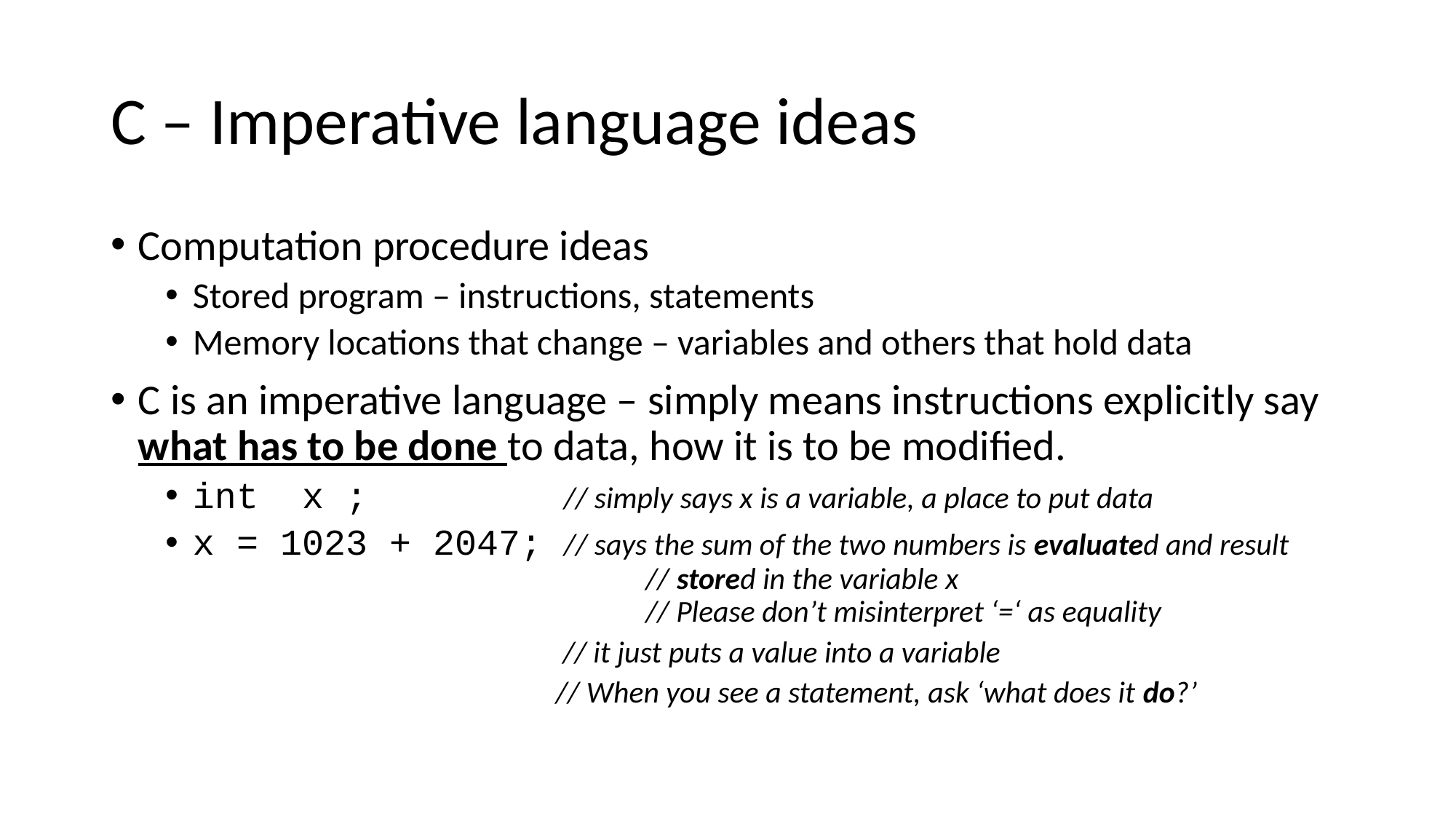

# C – Imperative language ideas
Computation procedure ideas
Stored program – instructions, statements
Memory locations that change – variables and others that hold data
C is an imperative language – simply means instructions explicitly say what has to be done to data, how it is to be modified.
int  x ;         // simply says x is a variable, a place to put data
x = 1023 + 2047; // says the sum of the two numbers is evaluated and result
		                                  // stored in the variable x
		                                  // Please don’t misinterpret ‘=‘ as equality
		                  // it just puts a value into a variable
		                 // When you see a statement, ask ‘what does it do?’